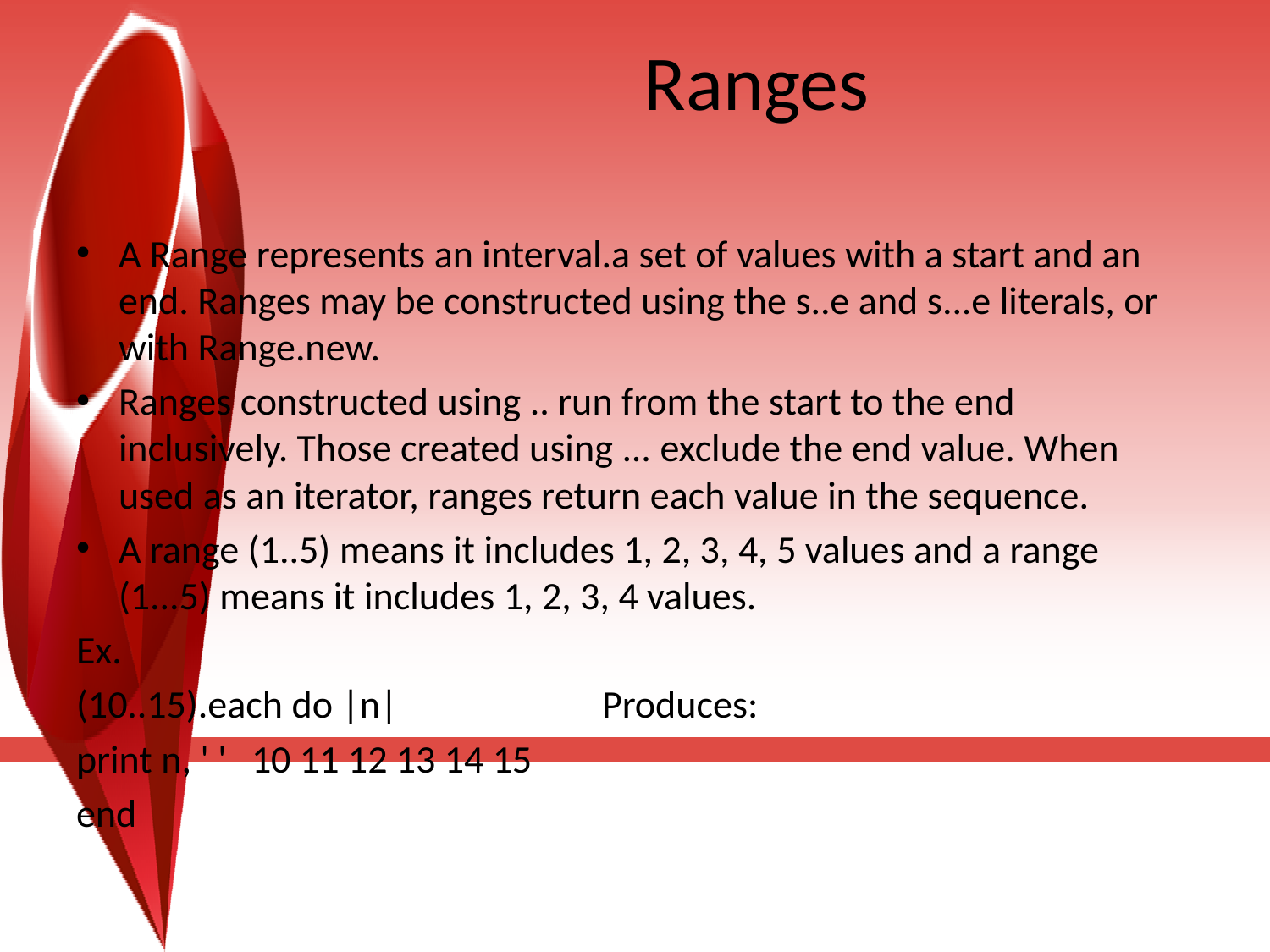

# Ranges
A Range represents an interval.a set of values with a start and an end. Ranges may be constructed using the s..e and s...e literals, or with Range.new.
Ranges constructed using .. run from the start to the end inclusively. Those created using ... exclude the end value. When used as an iterator, ranges return each value in the sequence.
A range (1..5) means it includes 1, 2, 3, 4, 5 values and a range (1...5) means it includes 1, 2, 3, 4 values.
Ex.
(10..15).each do |n|	 		Produces:
print n, ' ' 				10 11 12 13 14 15
end